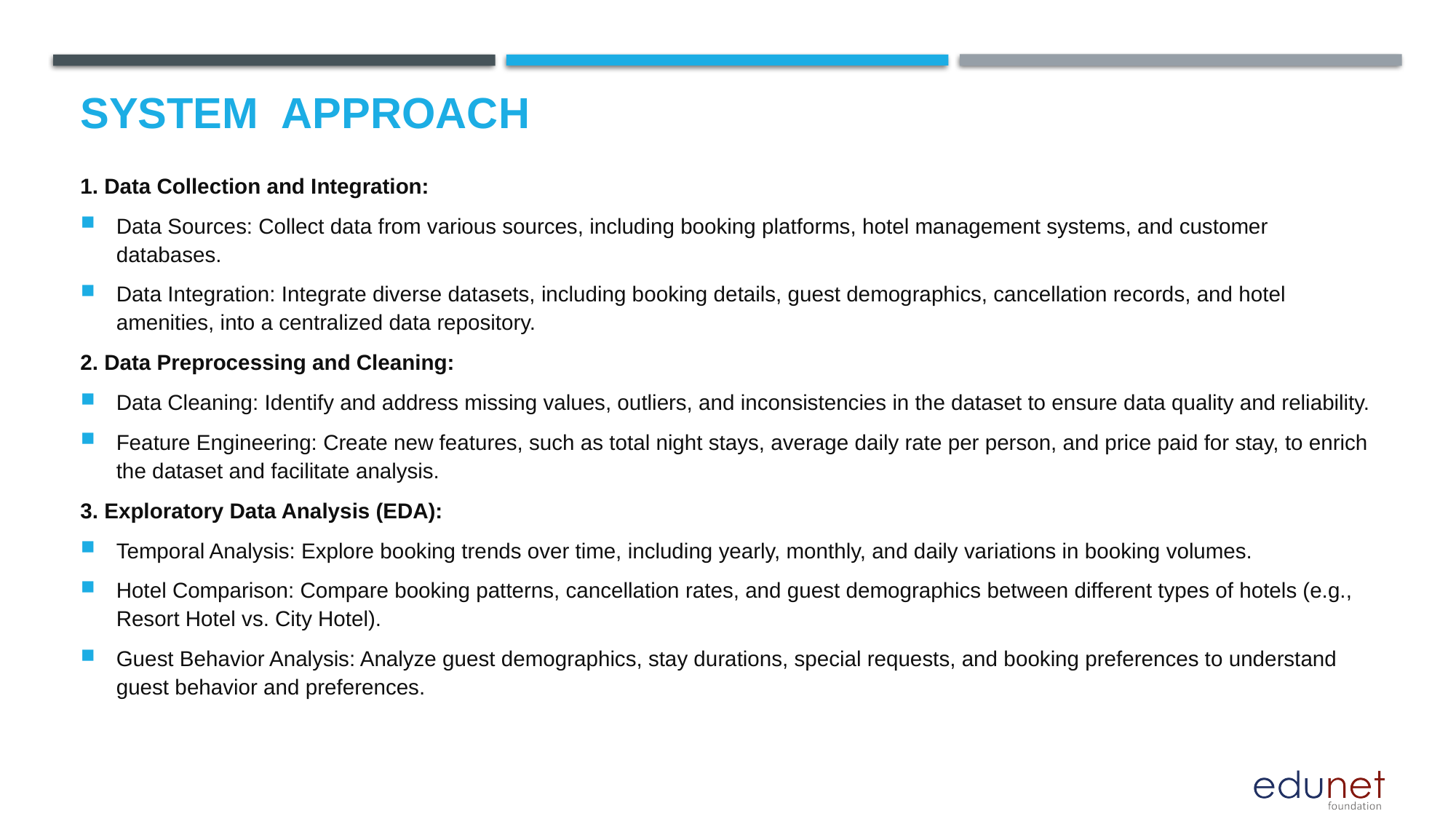

# System  Approach
1. Data Collection and Integration:
Data Sources: Collect data from various sources, including booking platforms, hotel management systems, and customer databases.
Data Integration: Integrate diverse datasets, including booking details, guest demographics, cancellation records, and hotel amenities, into a centralized data repository.
2. Data Preprocessing and Cleaning:
Data Cleaning: Identify and address missing values, outliers, and inconsistencies in the dataset to ensure data quality and reliability.
Feature Engineering: Create new features, such as total night stays, average daily rate per person, and price paid for stay, to enrich the dataset and facilitate analysis.
3. Exploratory Data Analysis (EDA):
Temporal Analysis: Explore booking trends over time, including yearly, monthly, and daily variations in booking volumes.
Hotel Comparison: Compare booking patterns, cancellation rates, and guest demographics between different types of hotels (e.g., Resort Hotel vs. City Hotel).
Guest Behavior Analysis: Analyze guest demographics, stay durations, special requests, and booking preferences to understand guest behavior and preferences.